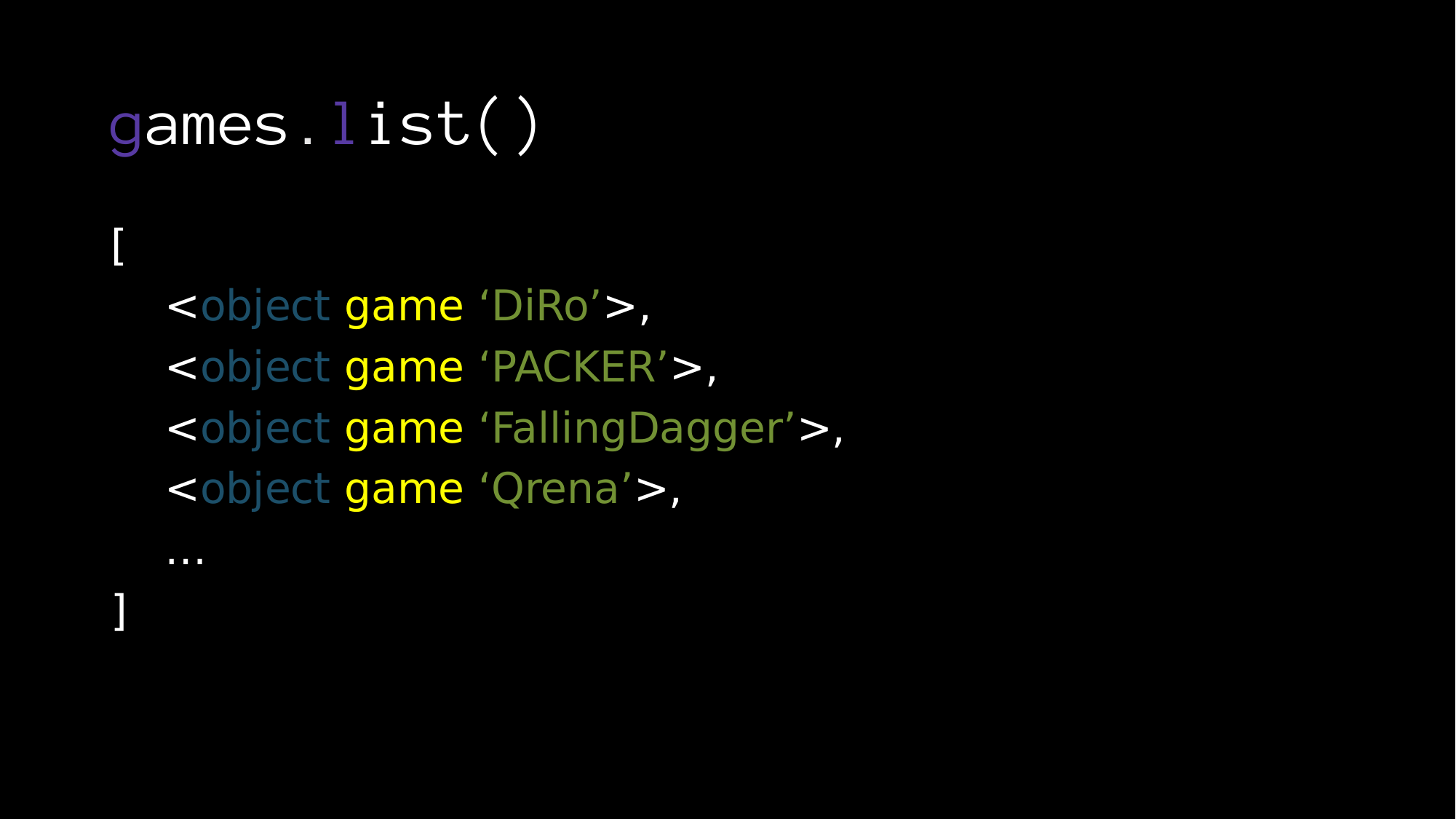

# games.list()
[
    <object game ‘DiRo’>,
    <object game ‘PACKER’>,
    <object game ‘FallingDagger’>,
    <object game ‘Qrena’>,
    …
]